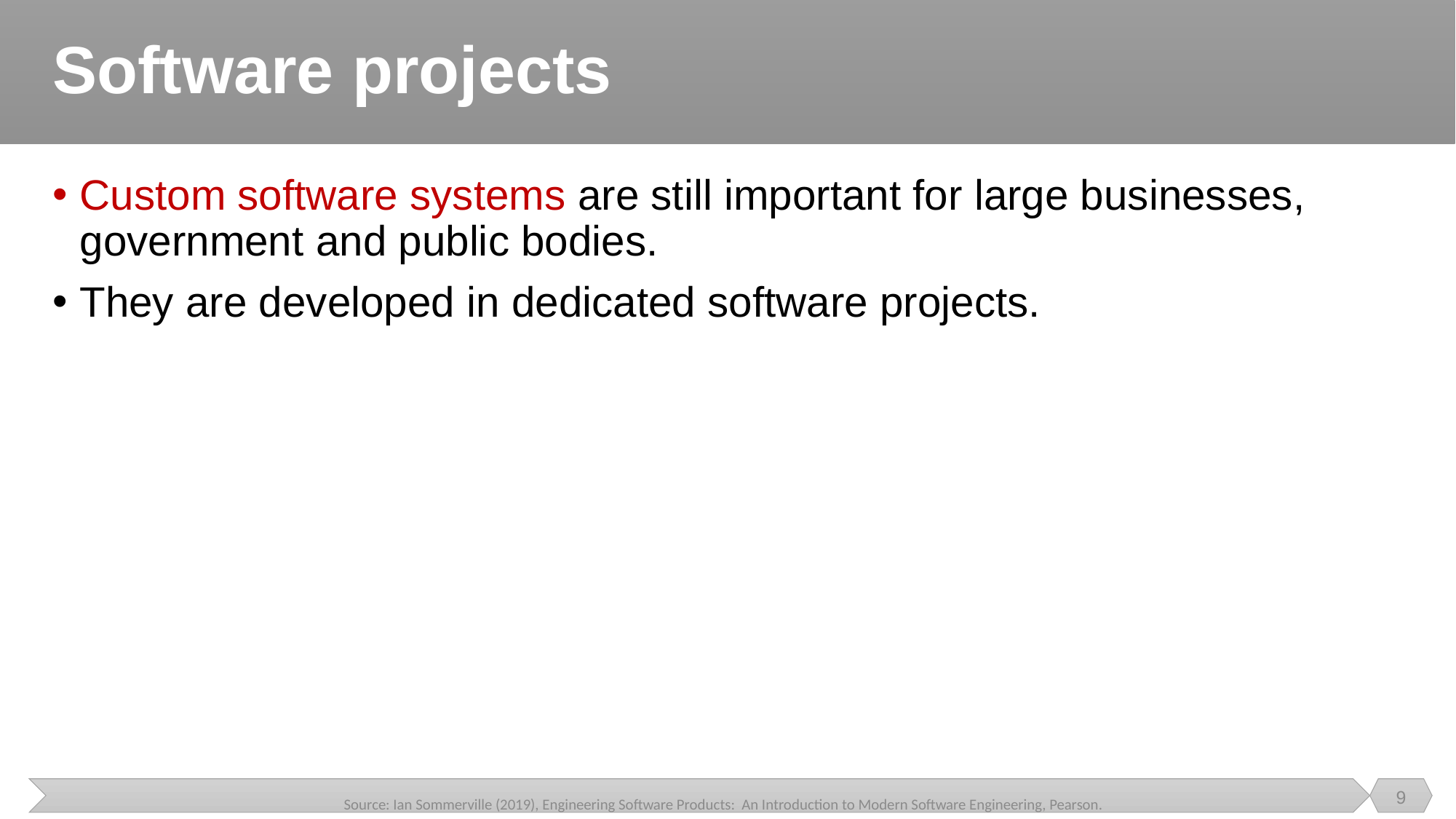

# Software projects
Custom software systems are still important for large businesses, government and public bodies.
They are developed in dedicated software projects.

9
Source: Ian Sommerville (2019), Engineering Software Products:  An Introduction to Modern Software Engineering, Pearson.